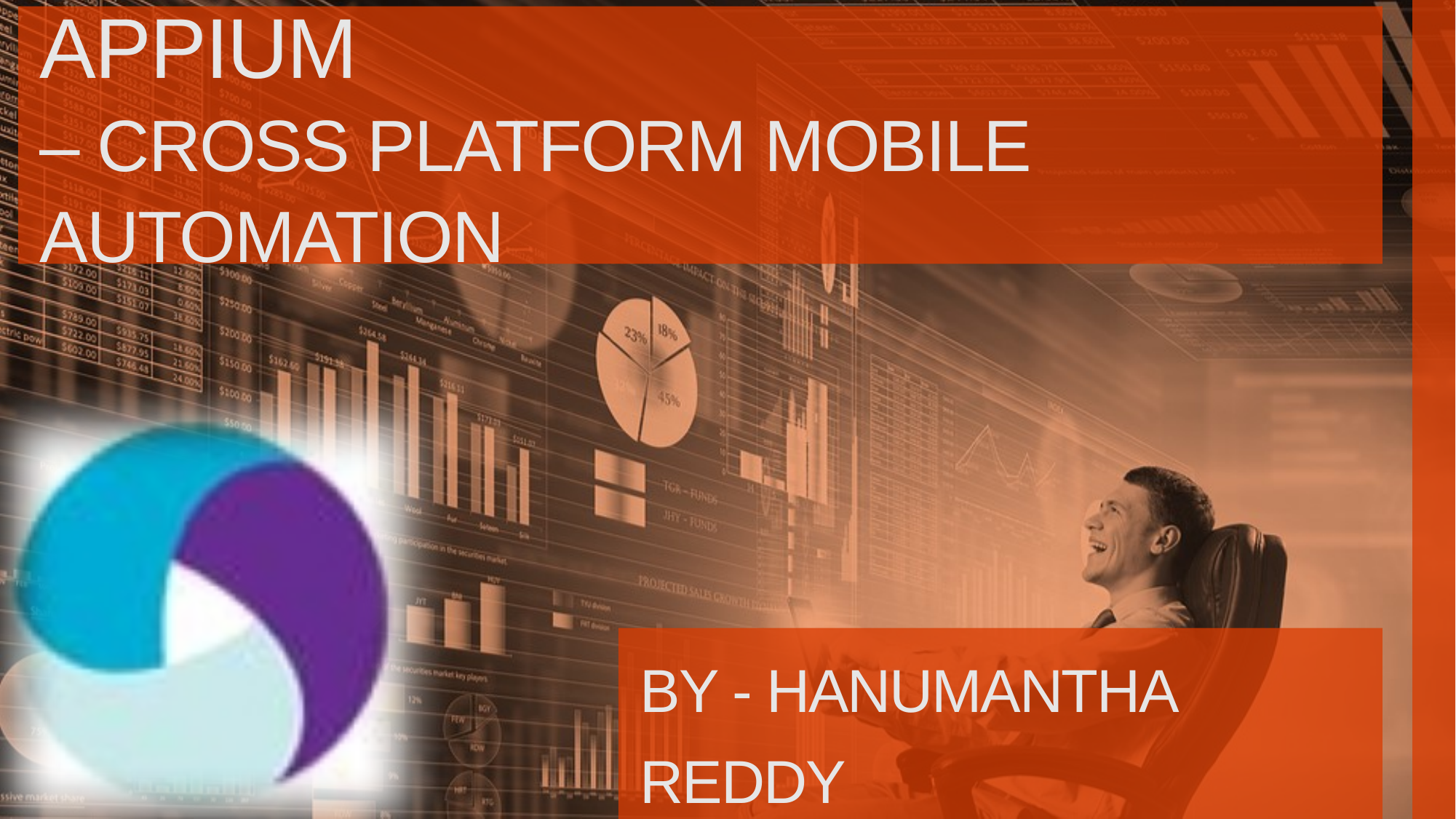

# APPIUM – CROSS PLATFORM MOBILE AUTOMATION
BY - HANUMANTHA REDDY
WWW.CODEBYDEV.COM